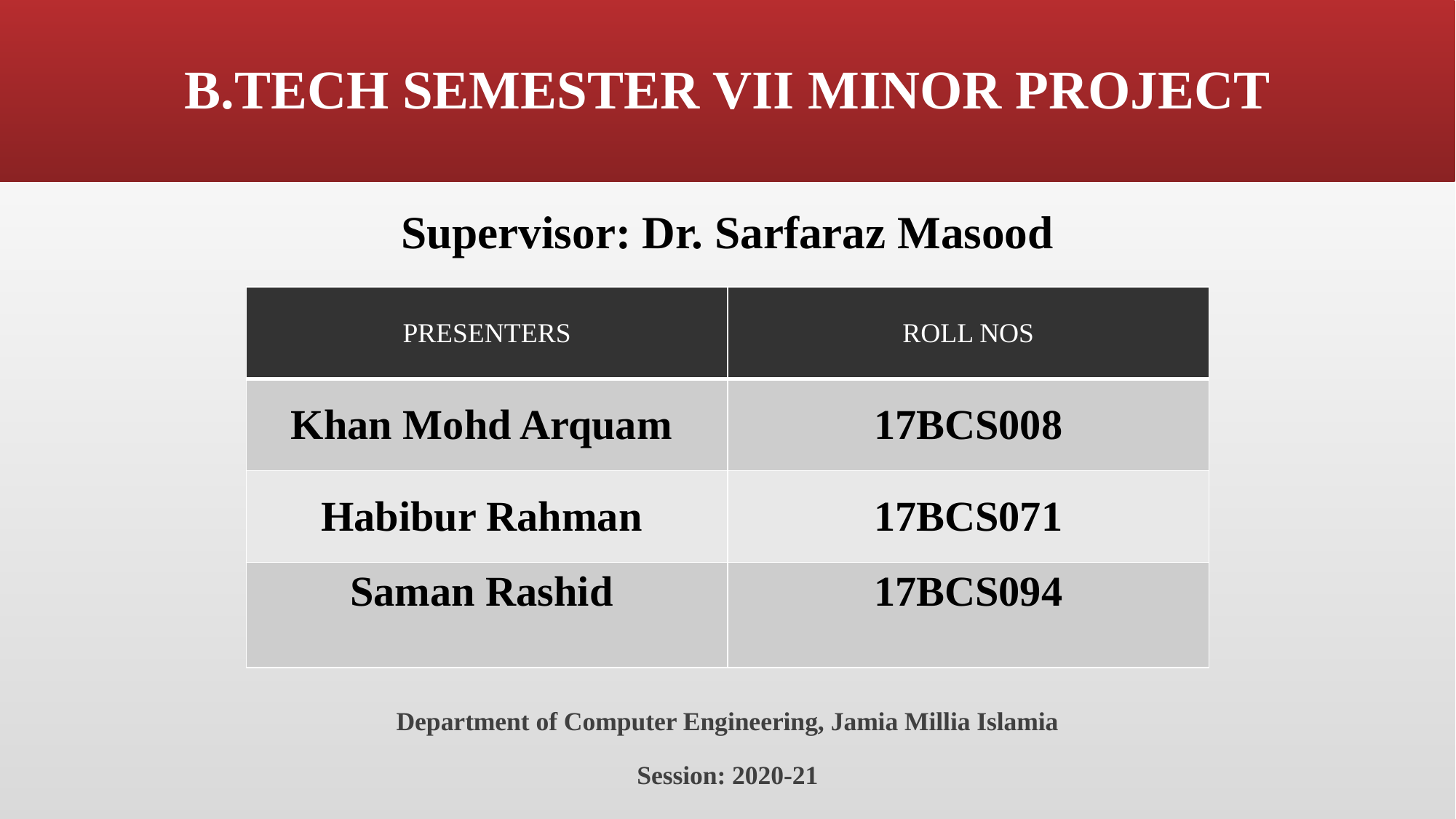

# B.TECH SEMESTER VII MINOR PROJECT
Supervisor: Dr. Sarfaraz Masood

Department of Computer Engineering, Jamia Millia Islamia
Session: 2020-21
| PRESENTERS | ROLL NOS |
| --- | --- |
| Khan Mohd Arquam | 17BCS008 |
| Habibur Rahman | 17BCS071 |
| Saman Rashid | 17BCS094 |